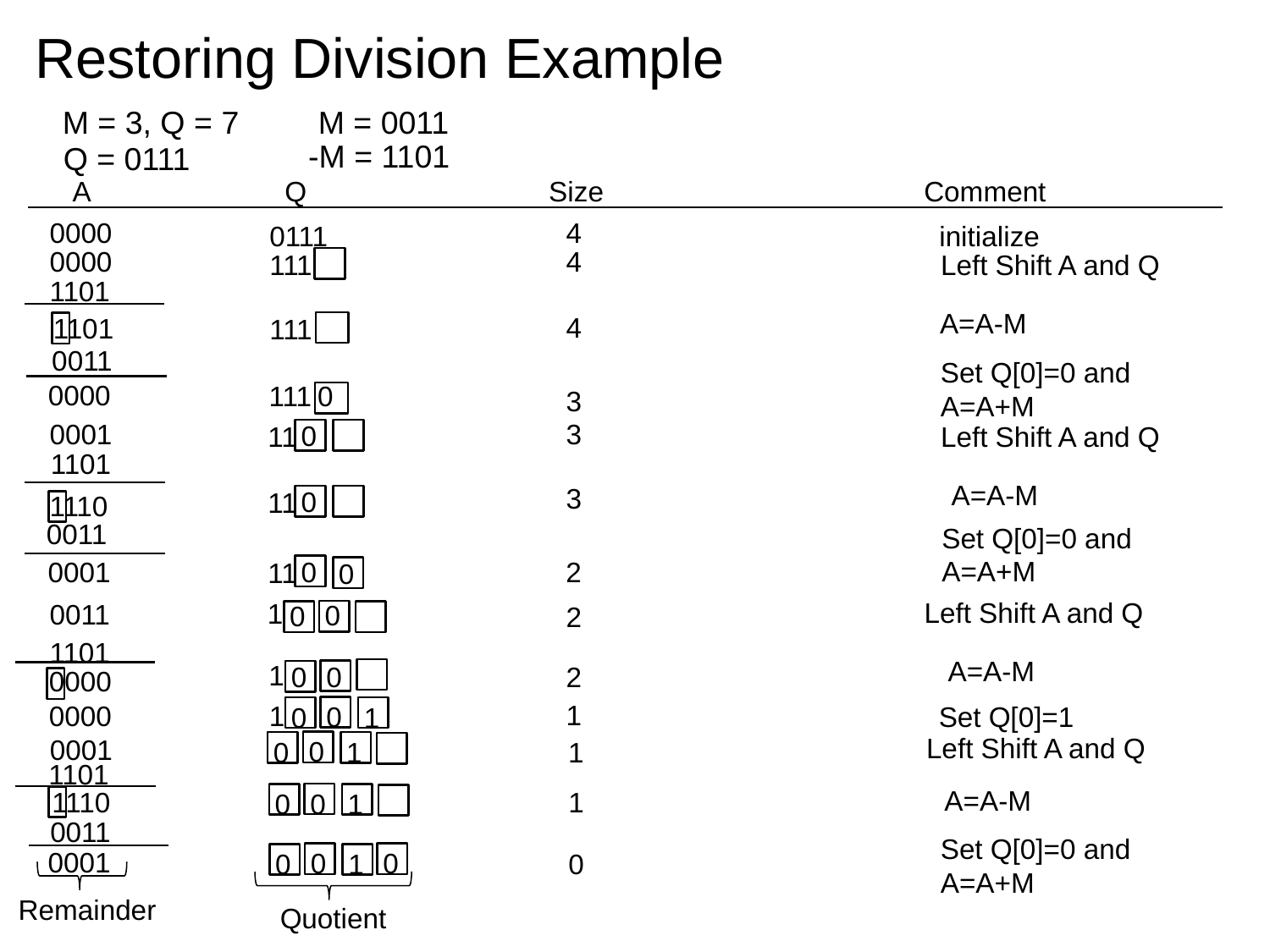

# Restoring Division Example
M = 3, Q = 7
M = 0011
-M = 1101
Q = 0111
   A                         Q                               Size                                         Comment
0000
4
0111
initialize
0000
4
111
Left Shift A and Q

1101
A=A-M
4
1101
111

0011
Set Q[0]=0 and
A=A+M
0000
0

111
3
0001
3
0

11
Left Shift A and Q

1101
A=A-M
3
0

11

1110

0011
Set Q[0]=0 and
A=A+M
0

11
0001
2
0

Left Shift A and Q
1
0

0

0011
2

1101
A=A-M
1
0

0

2
0000

1
0000
1
0

0

Set Q[0]=1
1

Left Shift A and Q
0001
0

1

0

1

1101
A=A-M
1110
1
0

1

0

0011
Set Q[0]=0 and
A=A+M

0001
0

0

1

0

0
Remainder
Quotient